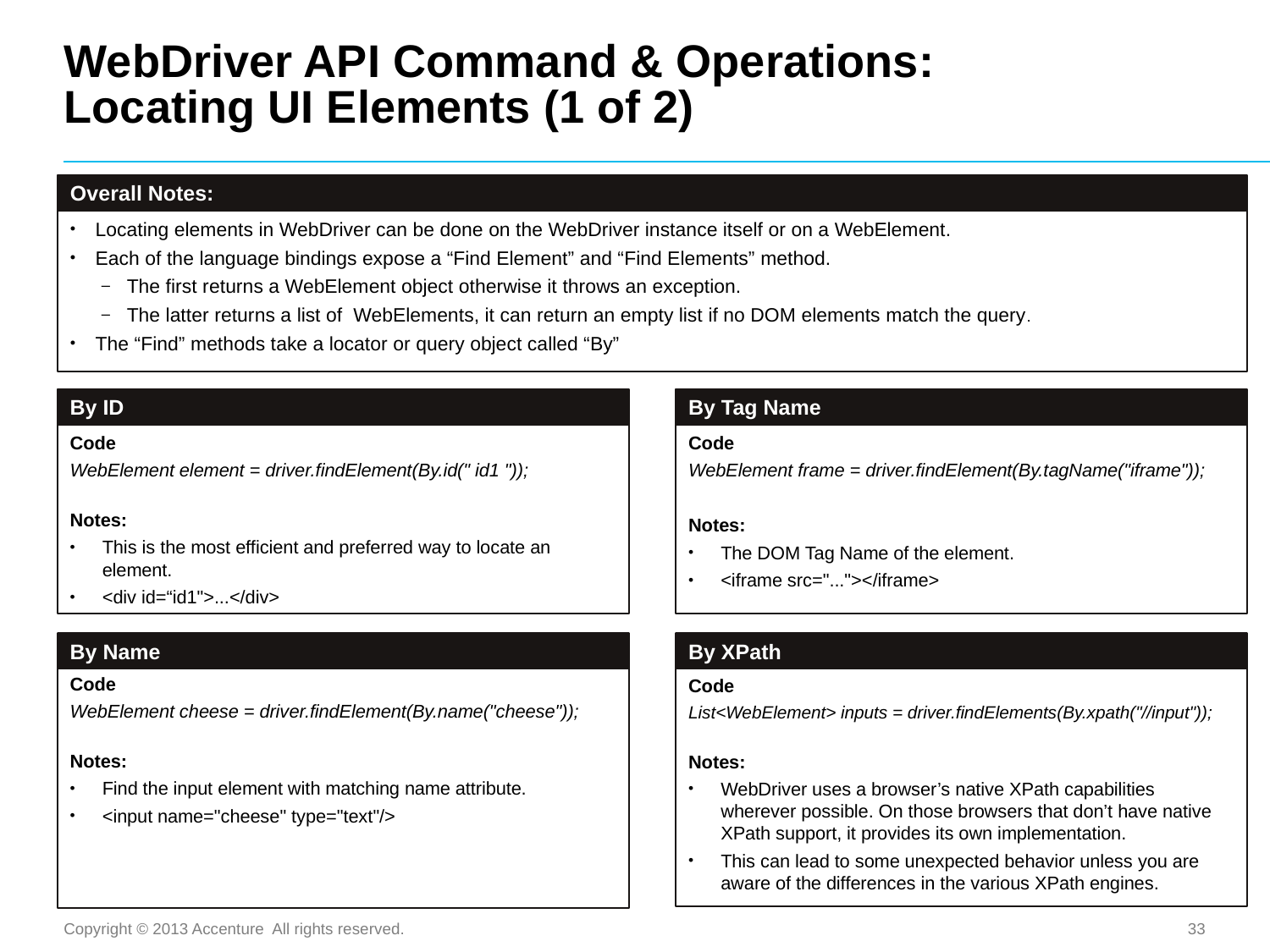

# WebDriver API Command & Operations: Locating UI Elements (1 of 2)
Overall Notes:
Locating elements in WebDriver can be done on the WebDriver instance itself or on a WebElement.
Each of the language bindings expose a “Find Element” and “Find Elements” method.
The first returns a WebElement object otherwise it throws an exception.
The latter returns a list of  WebElements, it can return an empty list if no DOM elements match the query.
The “Find” methods take a locator or query object called “By”
By Tag Name
By ID
Code
WebElement element = driver.findElement(By.id(" id1 "));
Notes:
This is the most efficient and preferred way to locate an element.
<div id=“id1">...</div>

Code
WebElement frame = driver.findElement(By.tagName("iframe"));

Notes:
The DOM Tag Name of the element.
<iframe src="..."></iframe>
By Name
By XPath
Code
WebElement cheese = driver.findElement(By.name("cheese"));
Notes:
Find the input element with matching name attribute.
<input name="cheese" type="text"/>

Code
List<WebElement> inputs = driver.findElements(By.xpath("//input"));
Notes:
WebDriver uses a browser’s native XPath capabilities wherever possible. On those browsers that don’t have native XPath support, it provides its own implementation.
This can lead to some unexpected behavior unless you are aware of the differences in the various XPath engines.